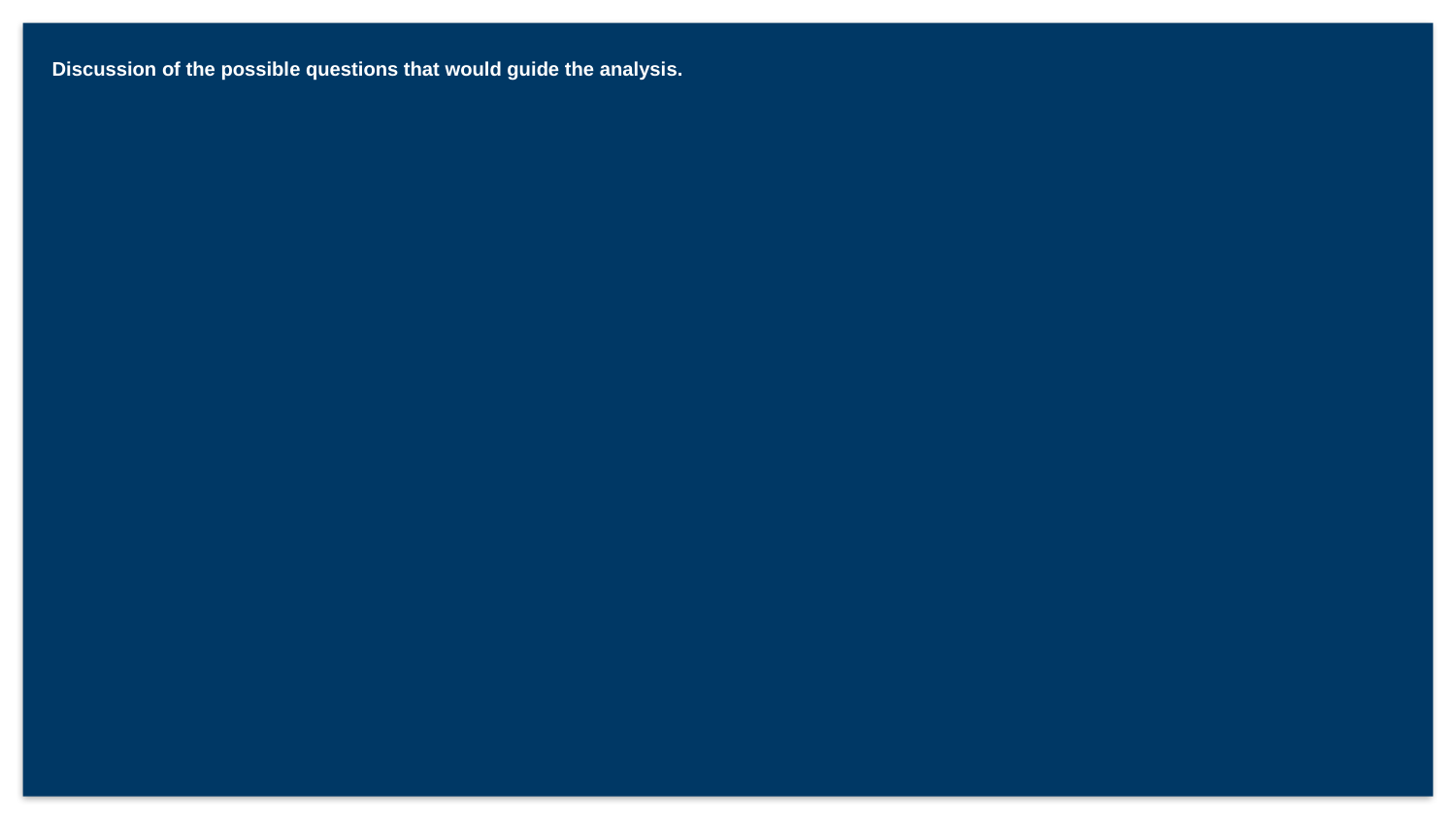

# Discussion of the possible questions that would guide the analysis.